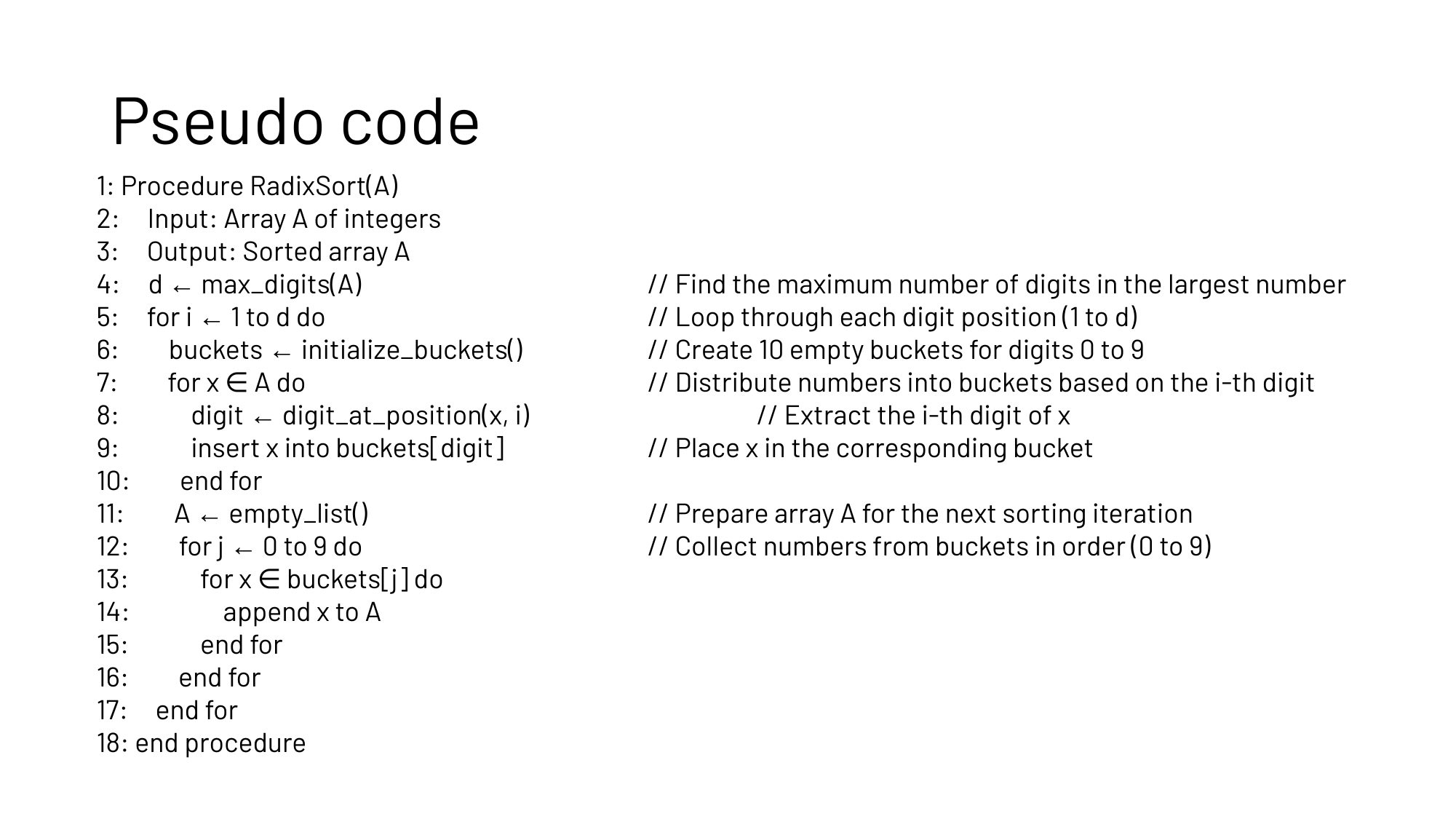

# Pseudo code
1: Procedure RadixSort(A)
2:     Input: Array A of integers
3:     Output: Sorted array A
4:     d ← max_digits(A)                    		 // Find the maximum number of digits in the largest number
5:     for i ← 1 to d do                     		 // Loop through each digit position (1 to d)
6:         buckets ← initialize_buckets()       	 // Create 10 empty buckets for digits 0 to 9
7:         for x ∈ A do                       		 // Distribute numbers into buckets based on the i-th digit
8:             digit ← digit_at_position(x, i) 		 // Extract the i-th digit of x
9:             insert x into buckets[digit]     		 // Place x in the corresponding bucket
10:         end for
11:         A ← empty_list()                  		 // Prepare array A for the next sorting iteration
12:         for j ← 0 to 9 do                   		 // Collect numbers from buckets in order (0 to 9)
13:             for x ∈ buckets[j] do
14:                 append x to A
15:             end for
16:         end for
17:     end for
18: end procedure